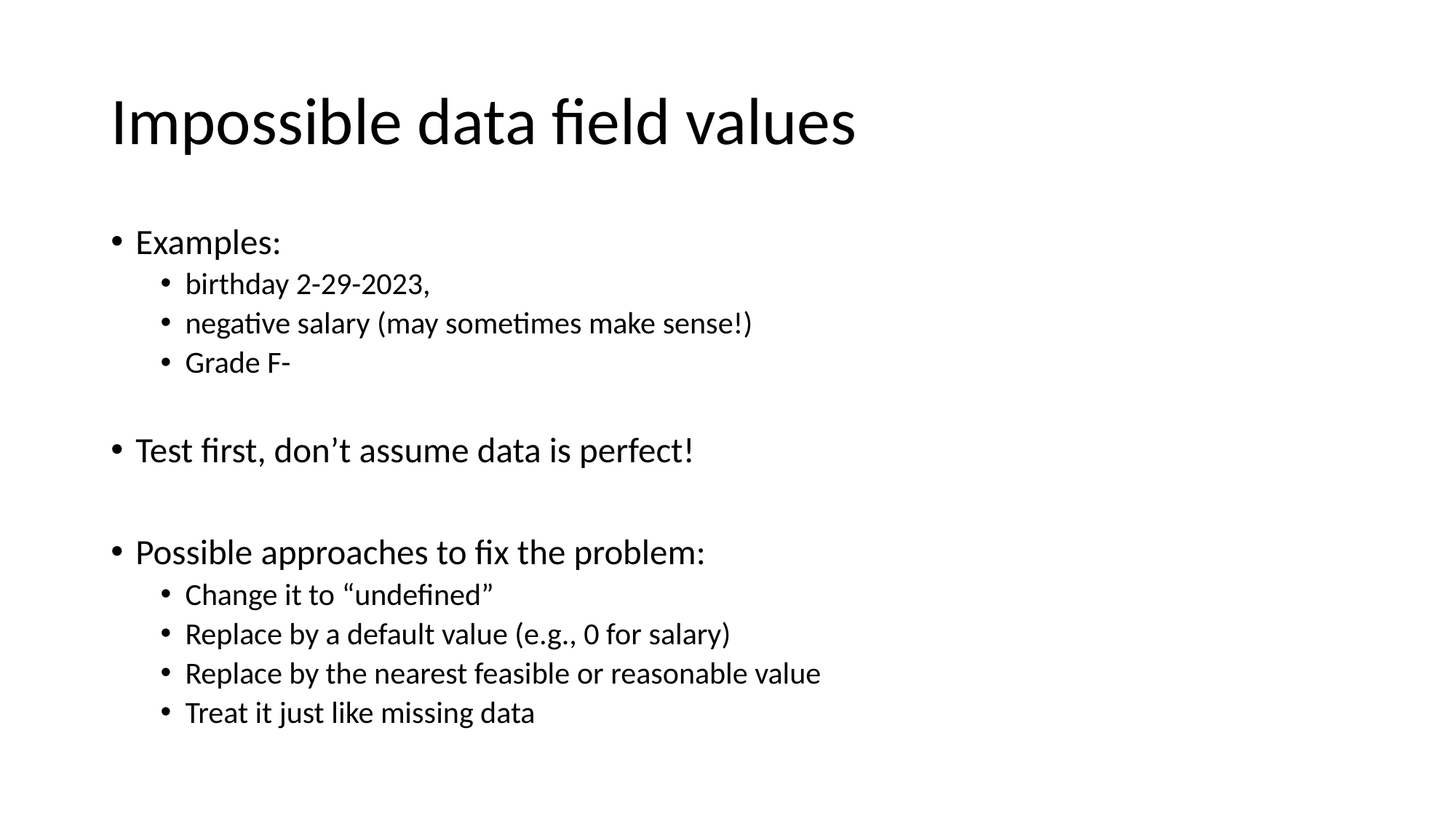

# Impossible data field values
Examples:
birthday 2-29-2023,
negative salary (may sometimes make sense!)
Grade F-

Test first, don’t assume data is perfect!

Possible approaches to fix the problem:
Change it to “undefined”
Replace by a default value (e.g., 0 for salary)
Replace by the nearest feasible or reasonable value
Treat it just like missing data